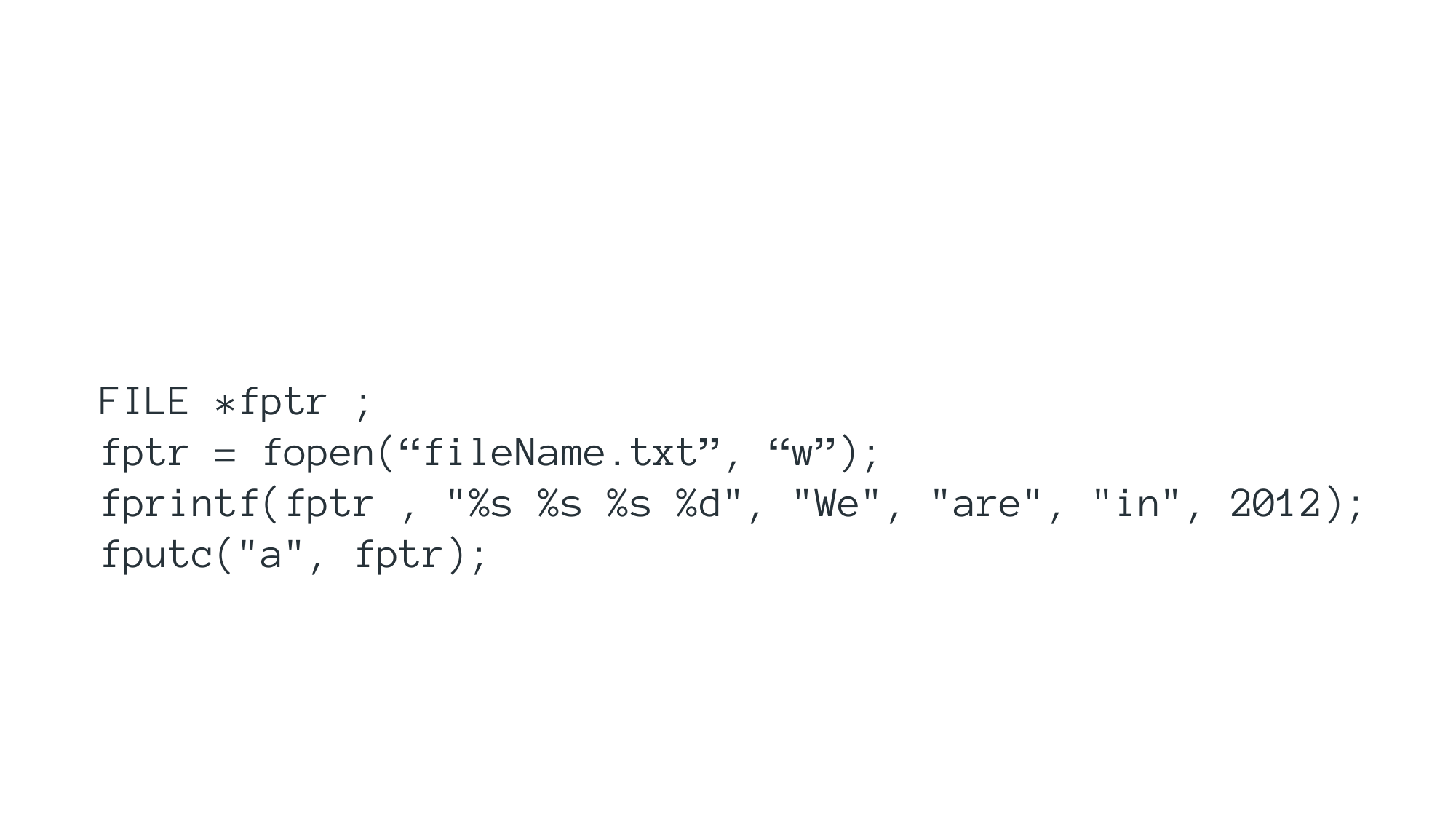

#
FILE *fptr ;
fptr = fopen(“fileName.txt”, “w”);
fprintf(fptr , "%s %s %s %d", "We", "are", "in", 2012);
fputc("a", fptr);